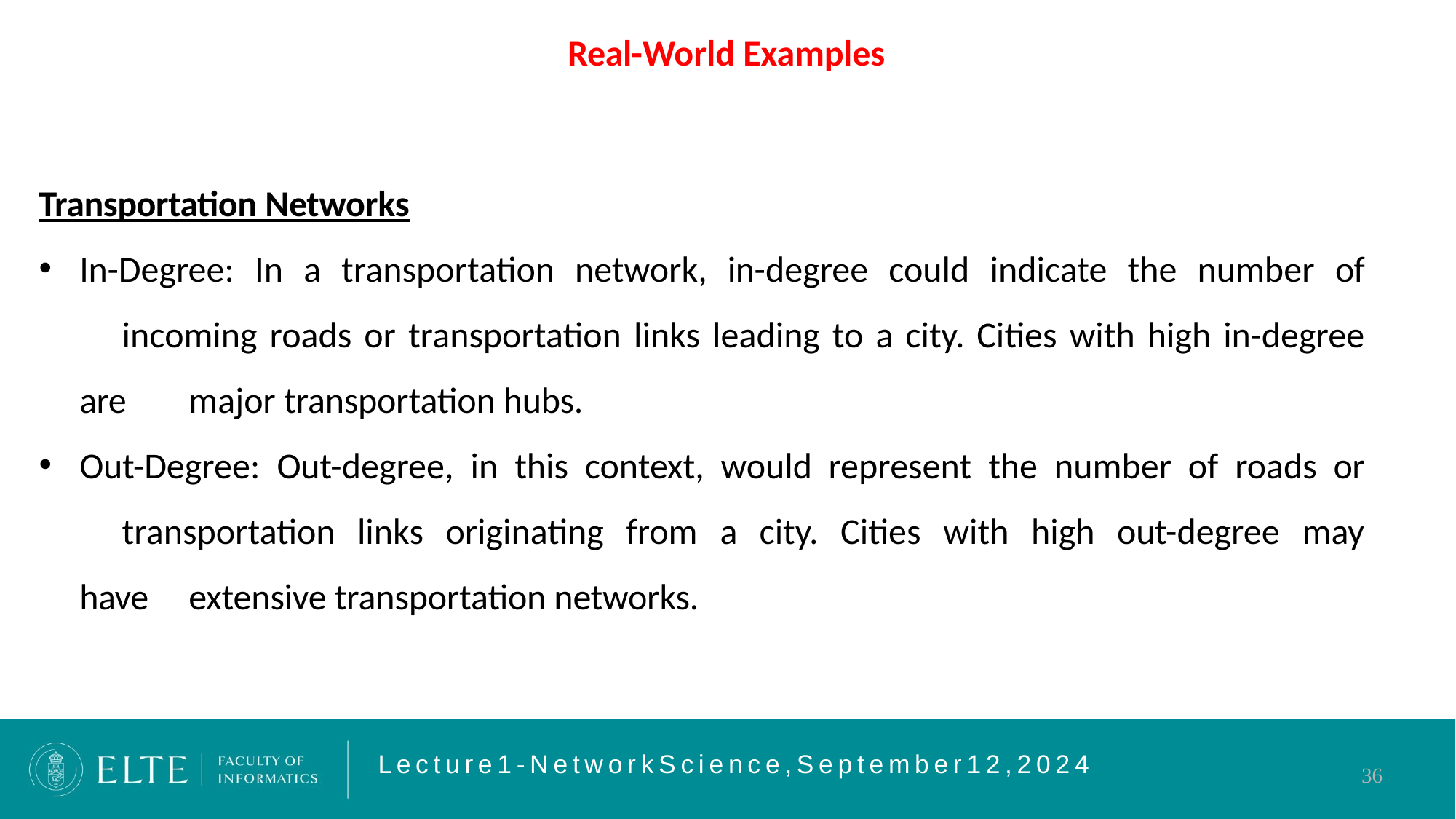

# Real-World Examples
Transportation Networks
In-Degree:  In  a  transportation  network,  in-degree  could  indicate  the  number  of 	incoming roads or transportation links leading to a city. Cities with high in-degree are 	major transportation hubs.
Out-Degree: Out-degree, in this context, would represent the number of roads or 	transportation links originating from a city. Cities with high out-degree may have 	extensive transportation networks.
L e c t u r e 1 - N e t w o r k S c i e n c e , S e p t e m b e r 1 2 , 2 0 2 4
36